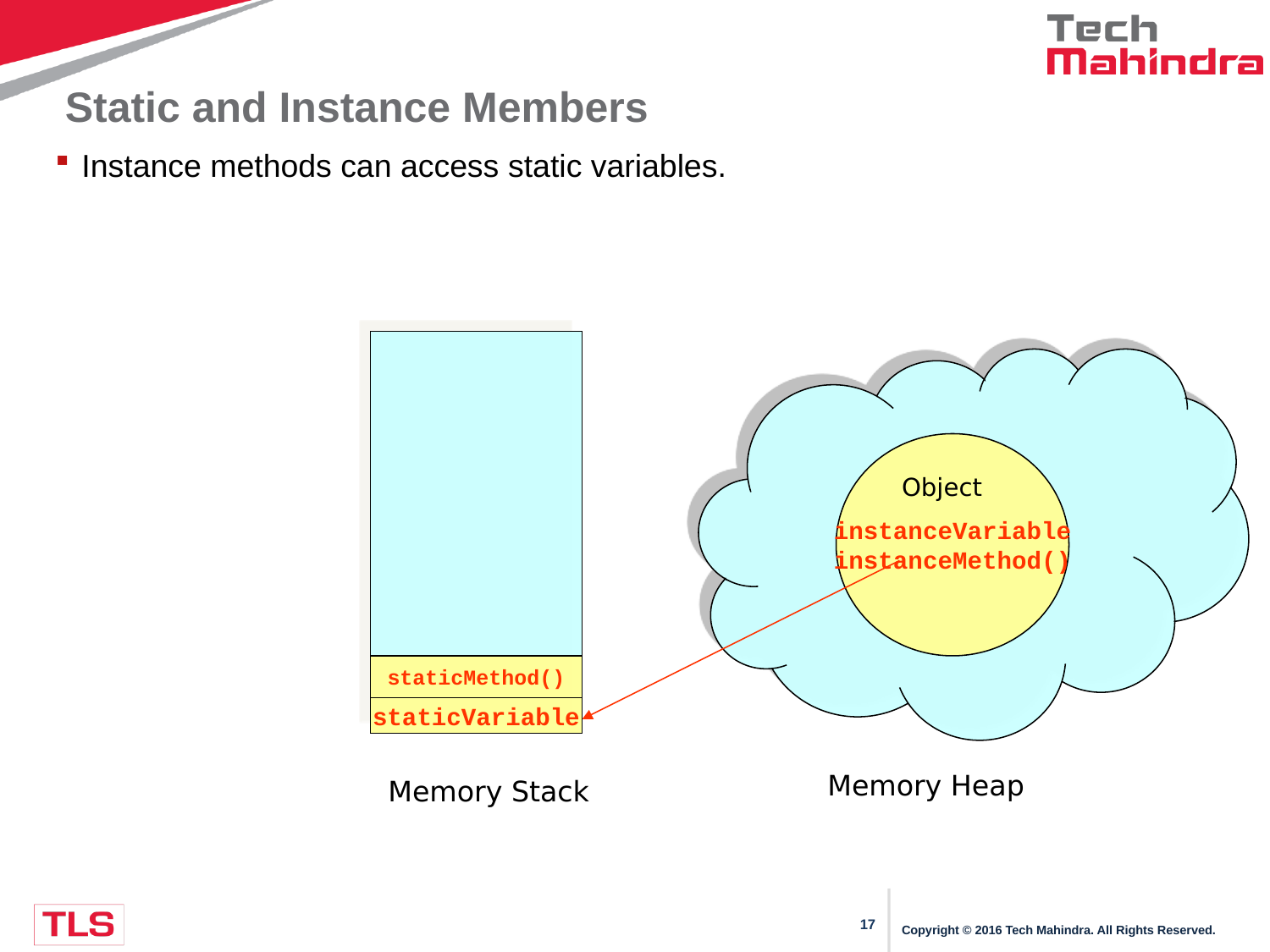

# Static and Instance Members
Instance methods can access static variables.

instanceVariable
instanceMethod()
Object

staticMethod()

staticVariable

Memory Heap
Memory Stack
Copyright © 2016 Tech Mahindra. All Rights Reserved.